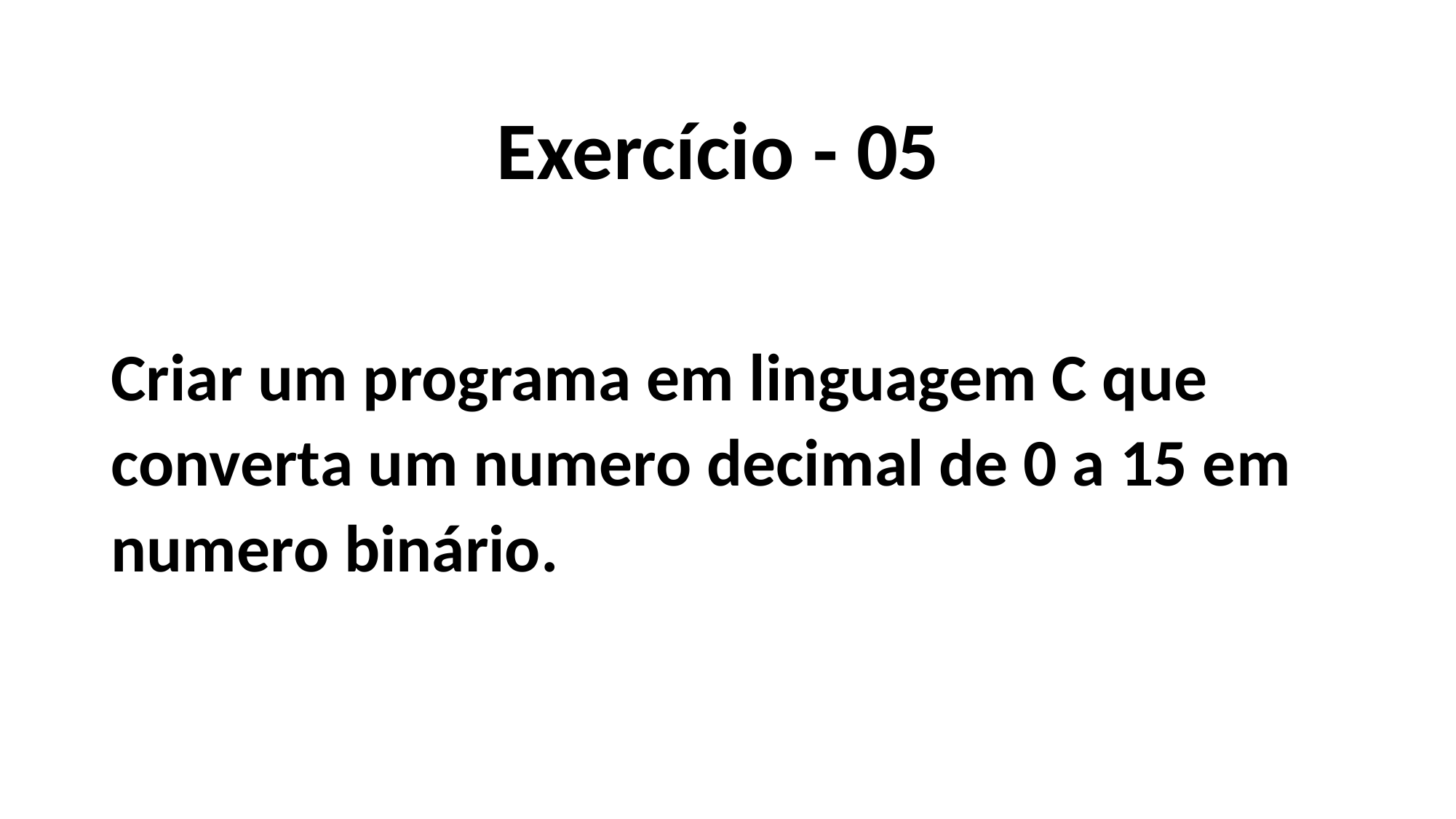

Exercício - 05

Criar um programa em linguagem C que converta um numero decimal de 0 a 15 em numero binário.